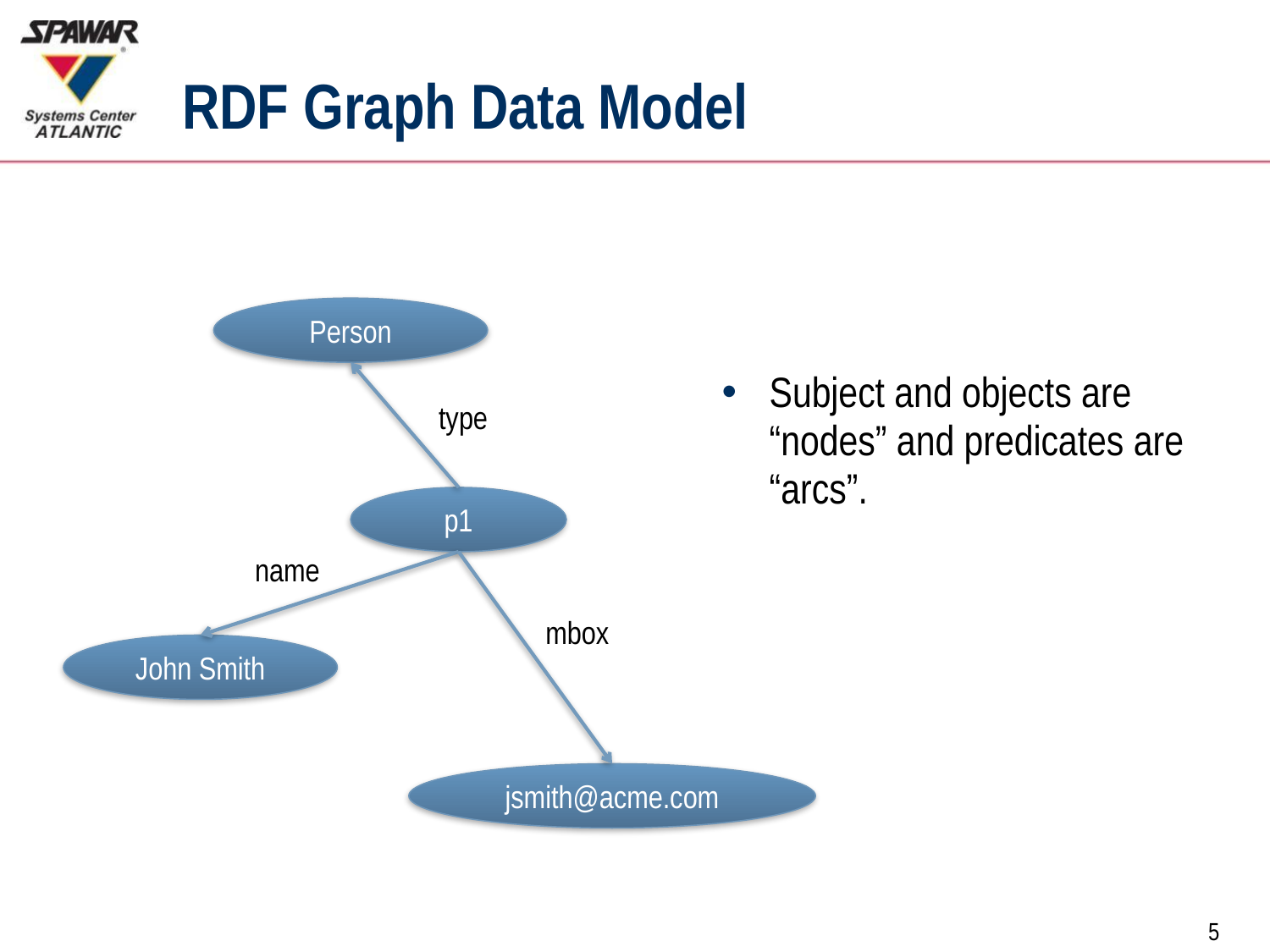

# RDF Graph Data Model
Person
Subject and objects are “nodes” and predicates are “arcs”.
type
p1
name
mbox
John Smith
jsmith@acme.com